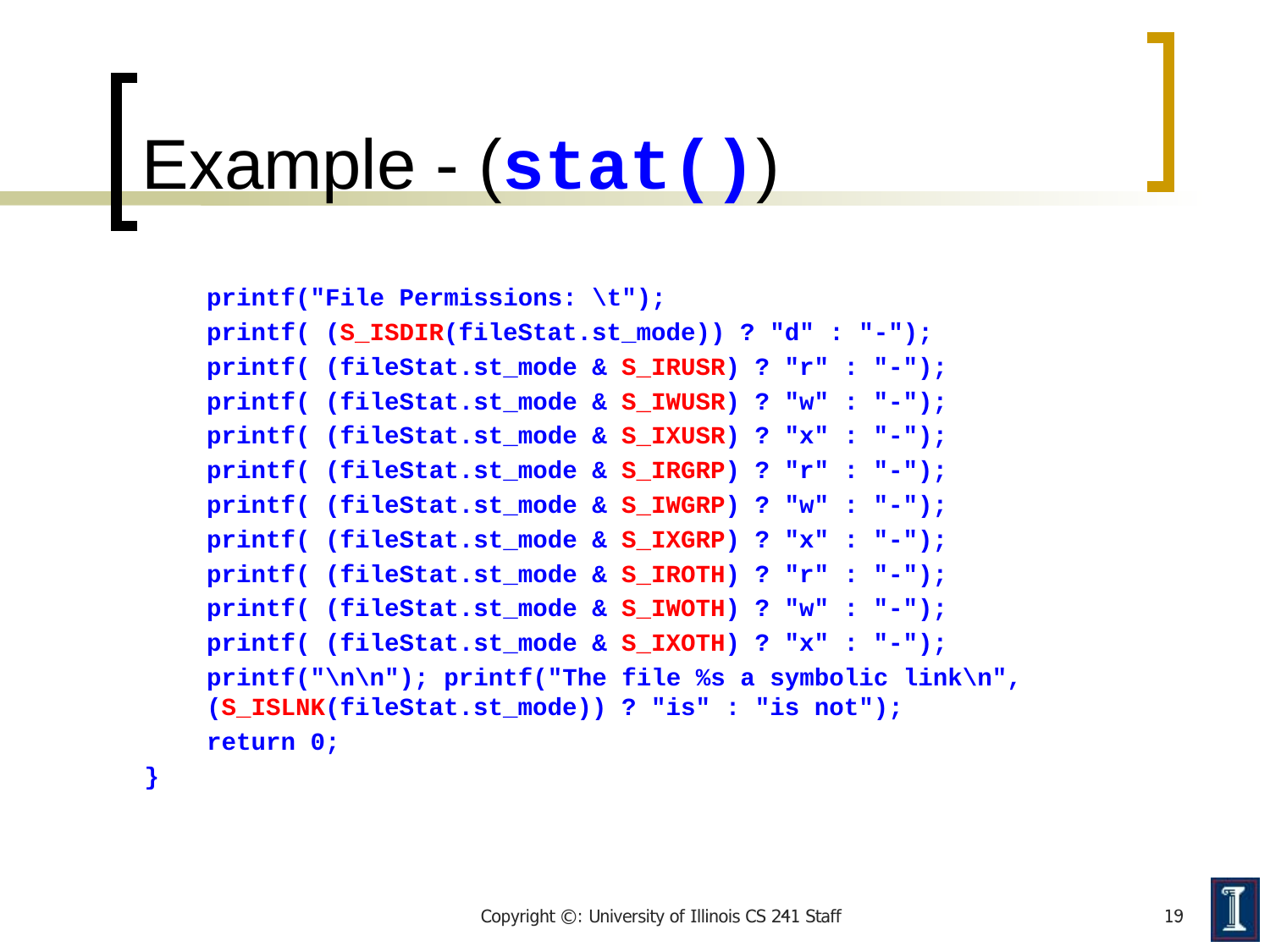

# Example - (stat())
	printf("File Permissions: \t");
	printf( (S_ISDIR(fileStat.st_mode)) ? "d" : "-");
	printf( (fileStat.st_mode & S_IRUSR) ? "r" : "-");
	printf( (fileStat.st_mode & S_IWUSR) ? "w" : "-");
	printf( (fileStat.st_mode & S_IXUSR) ? "x" : "-");
	printf( (fileStat.st_mode & S_IRGRP) ? "r" : "-");
	printf( (fileStat.st_mode & S_IWGRP) ? "w" : "-");
	printf( (fileStat.st_mode & S_IXGRP) ? "x" : "-");
	printf( (fileStat.st_mode & S_IROTH) ? "r" : "-");
	printf( (fileStat.st_mode & S_IWOTH) ? "w" : "-");
	printf( (fileStat.st_mode & S_IXOTH) ? "x" : "-");
	printf("\n\n"); printf("The file %s a symbolic link\n", (S_ISLNK(fileStat.st_mode)) ? "is" : "is not");
	return 0;
}
Copyright ©: University of Illinois CS 241 Staff
19